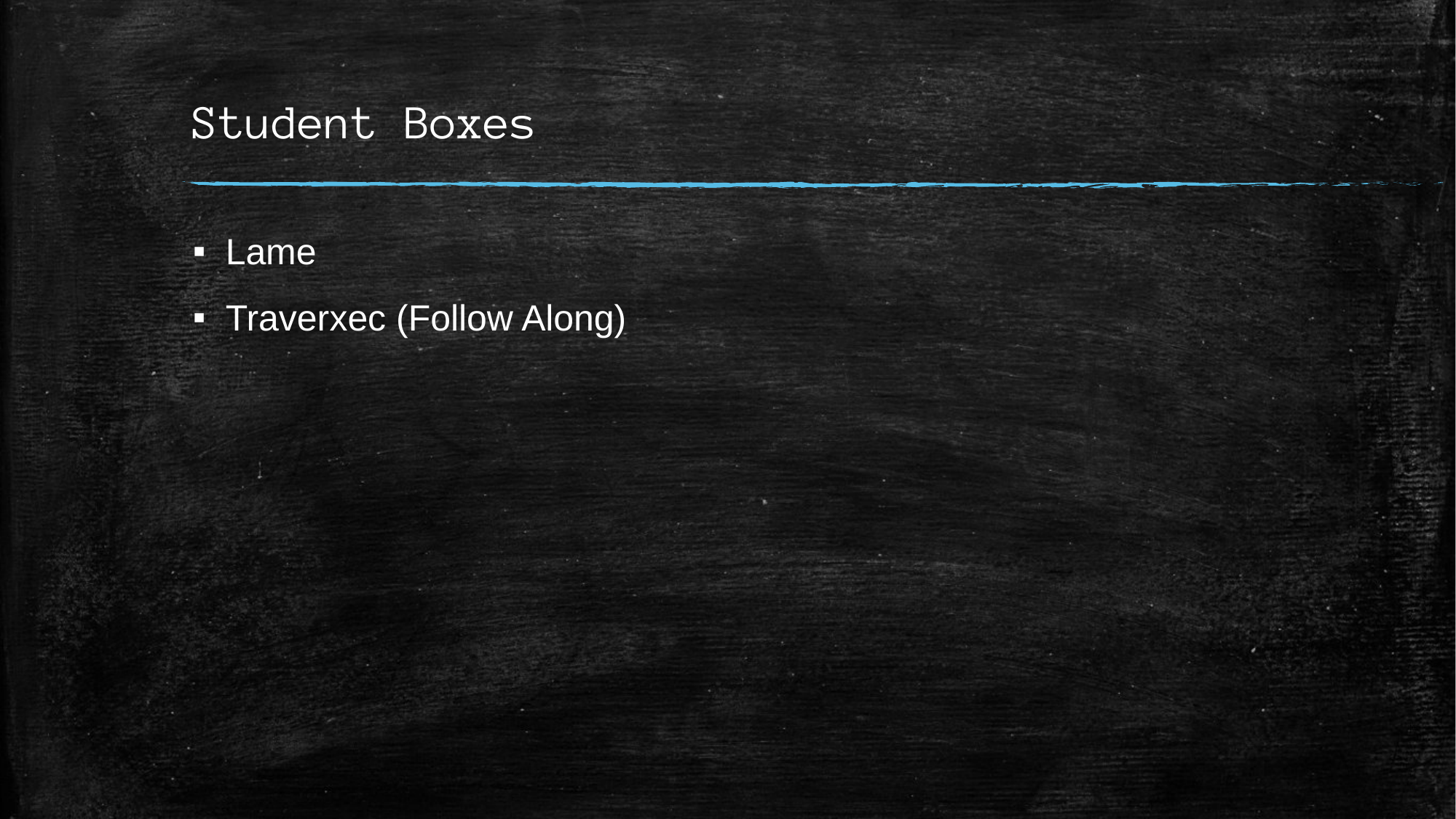

# Student Boxes
Lame
Traverxec (Follow Along)